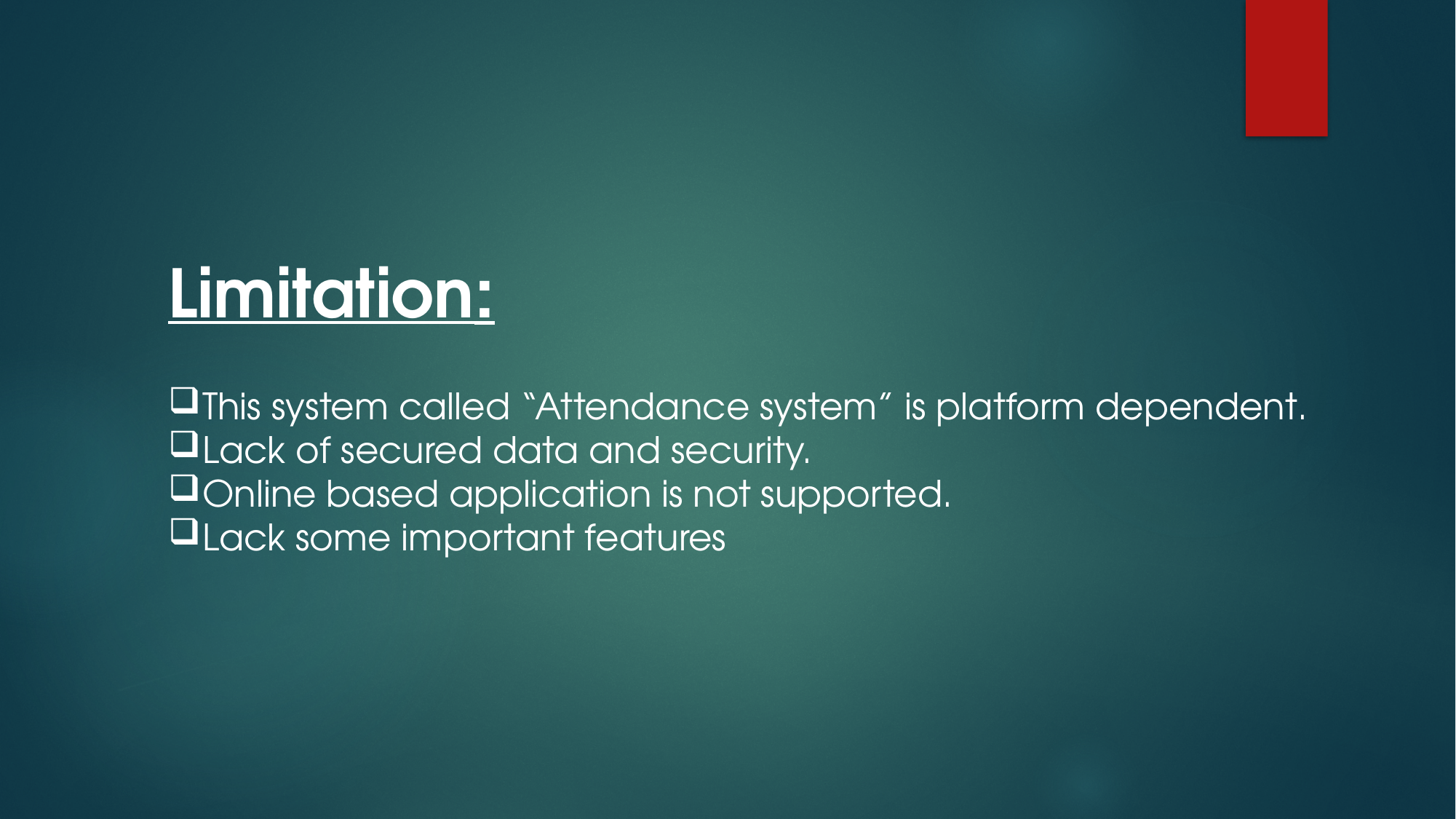

Limitation:

This system called “Attendance system” is platform dependent.
Lack of secured data and security.
Online based application is not supported.
Lack some important features